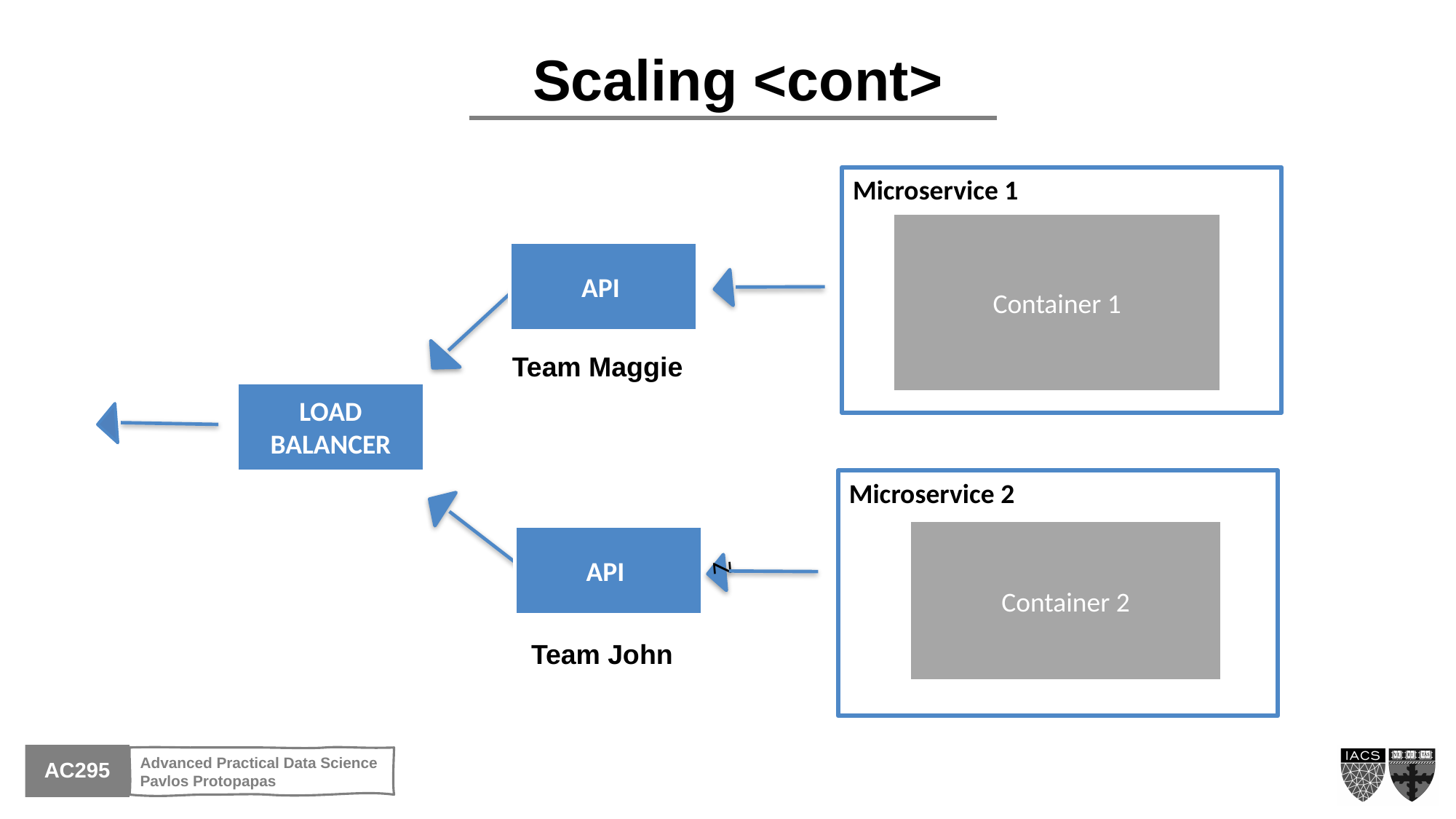

Scaling <cont>
Microservice 1
Container 1
API
Team Maggie

LOAD BALANCER

Microservice 2
Container 2

API
Team John
Z